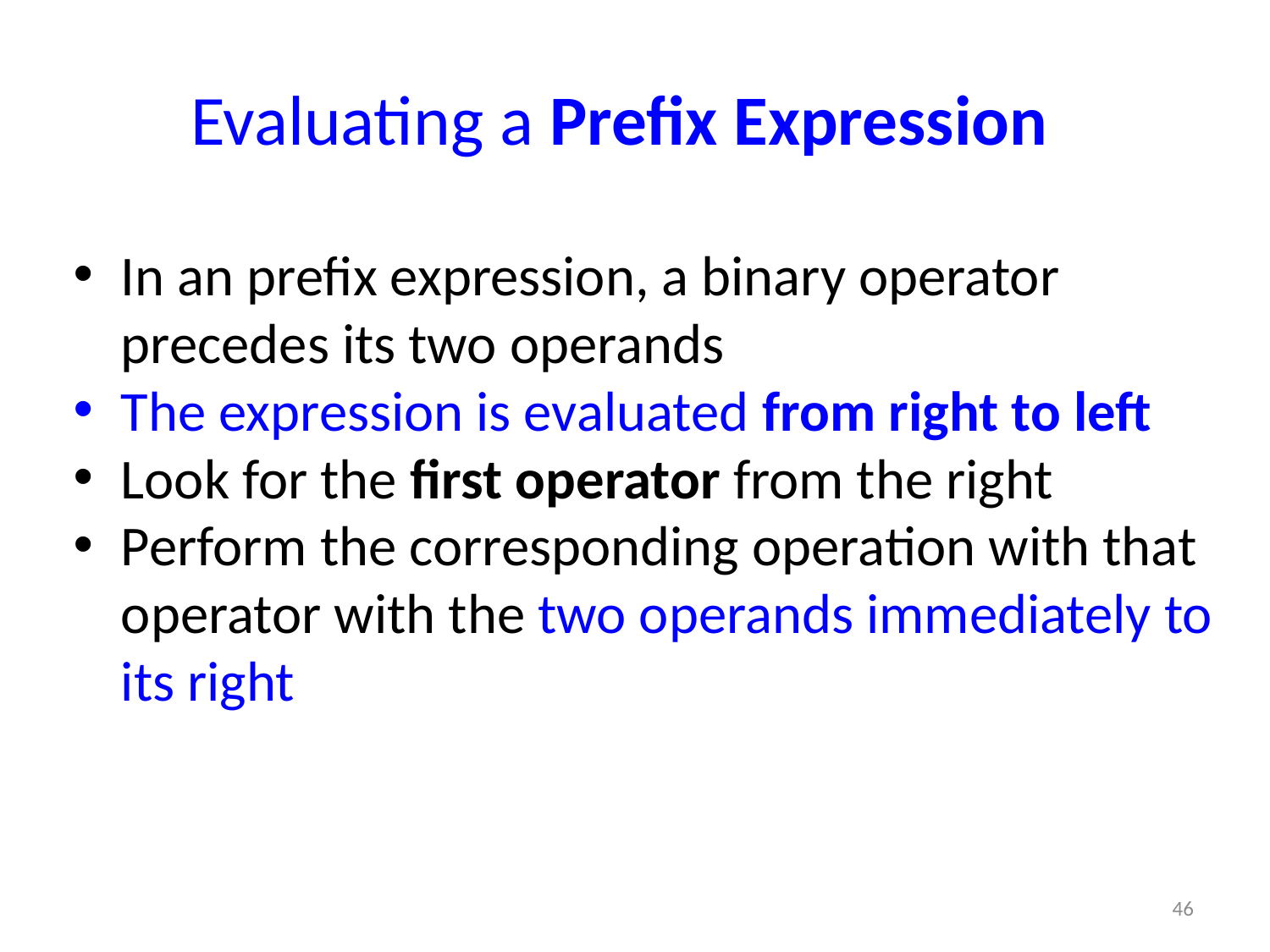

# Evaluating a Prefix Expression
In an prefix expression, a binary operator precedes its two operands
The expression is evaluated from right to left
Look for the first operator from the right
Perform the corresponding operation with that operator with the two operands immediately to its right

46